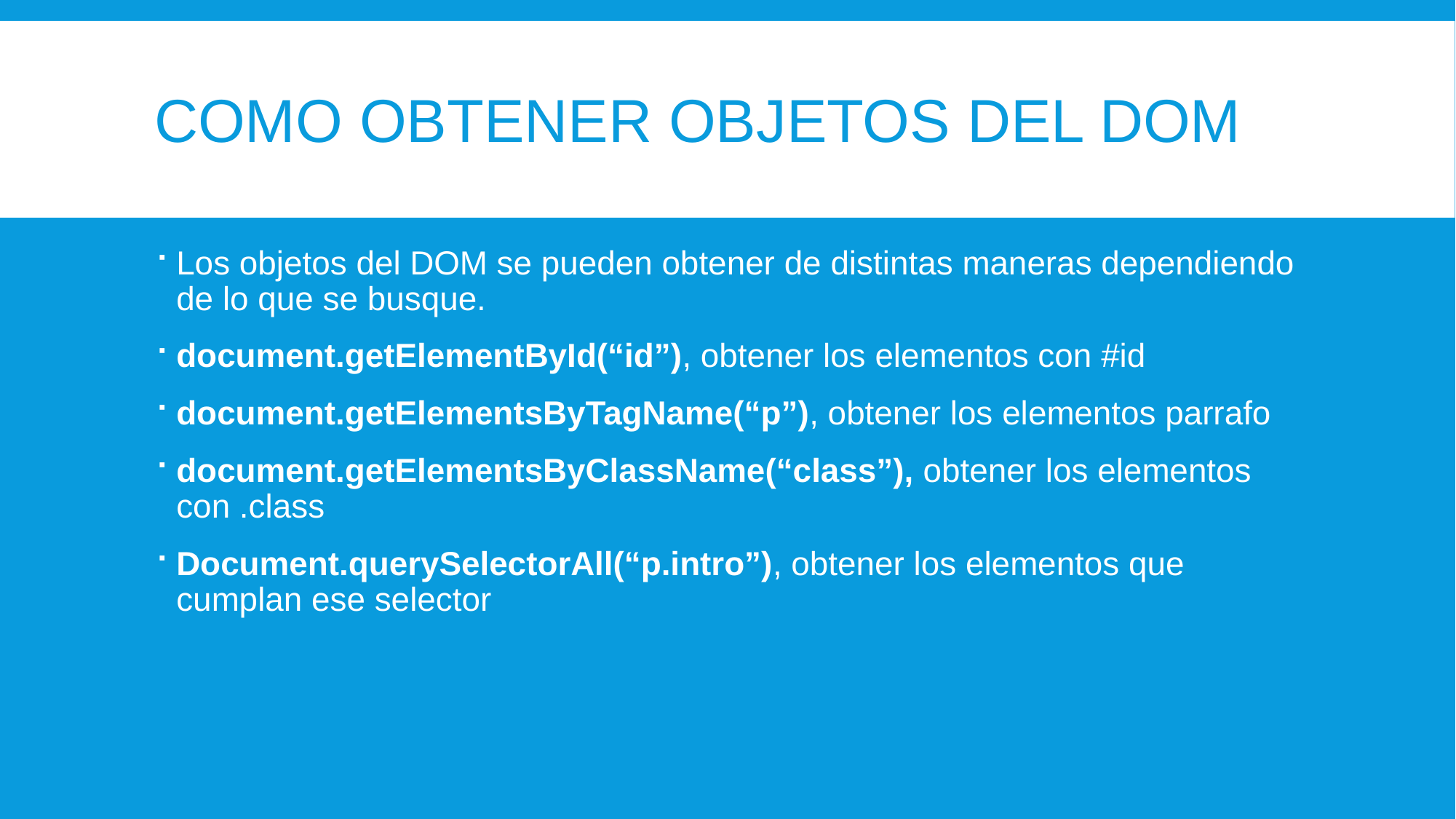

# Como obtener objetos del DOM
Los objetos del DOM se pueden obtener de distintas maneras dependiendo de lo que se busque.
document.getElementById(“id”), obtener los elementos con #id
document.getElementsByTagName(“p”), obtener los elementos parrafo
document.getElementsByClassName(“class”), obtener los elementos con .class
Document.querySelectorAll(“p.intro”), obtener los elementos que cumplan ese selector